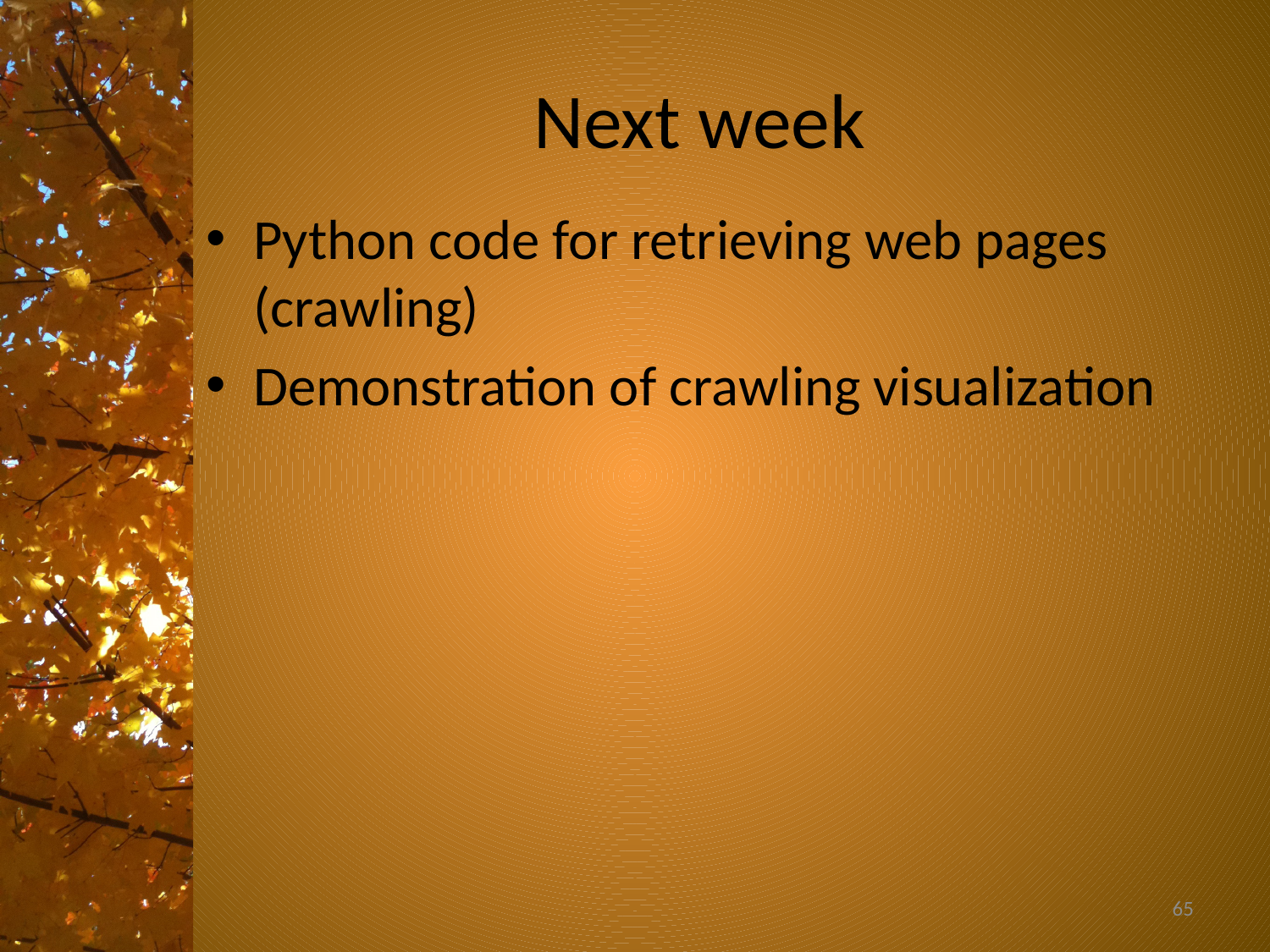

# Next week
Python code for retrieving web pages (crawling)
Demonstration of crawling visualization

65